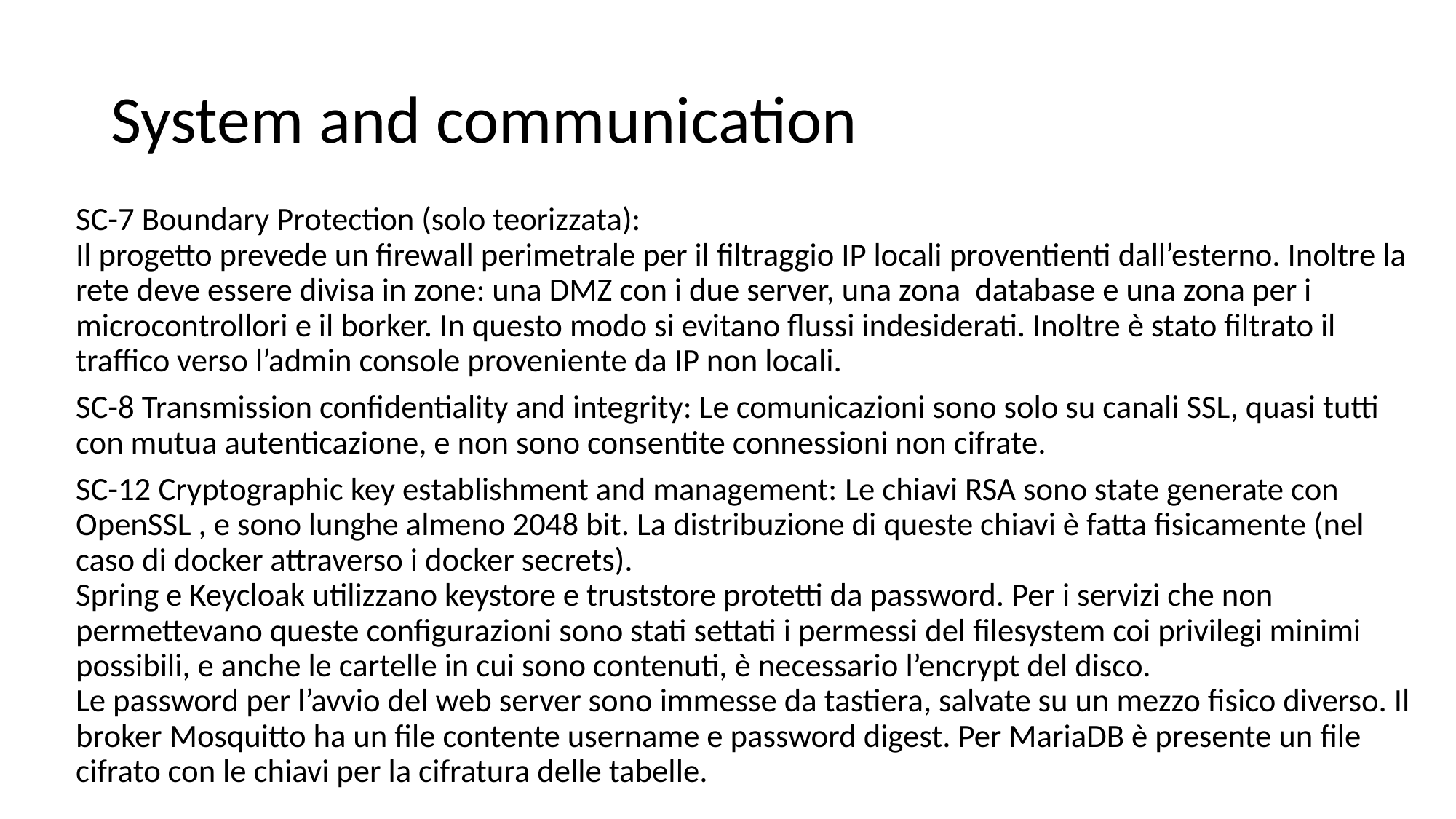

# System and communication
SC-7 Boundary Protection (solo teorizzata):
Il progetto prevede un firewall perimetrale per il filtraggio IP locali proventienti dall’esterno. Inoltre la rete deve essere divisa in zone: una DMZ con i due server, una zona  database e una zona per i microcontrollori e il borker. In questo modo si evitano flussi indesiderati. Inoltre è stato filtrato il traffico verso l’admin console proveniente da IP non locali.
SC-8 Transmission confidentiality and integrity: Le comunicazioni sono solo su canali SSL, quasi tutti con mutua autenticazione, e non sono consentite connessioni non cifrate.
SC-12 Cryptographic key establishment and management: Le chiavi RSA sono state generate con OpenSSL , e sono lunghe almeno 2048 bit. La distribuzione di queste chiavi è fatta fisicamente (nel caso di docker attraverso i docker secrets).
Spring e Keycloak utilizzano keystore e truststore protetti da password. Per i servizi che non permettevano queste configurazioni sono stati settati i permessi del filesystem coi privilegi minimi  possibili, e anche le cartelle in cui sono contenuti, è necessario l’encrypt del disco.
Le password per l’avvio del web server sono immesse da tastiera, salvate su un mezzo fisico diverso. Il broker Mosquitto ha un file contente username e password digest. Per MariaDB è presente un file cifrato con le chiavi per la cifratura delle tabelle.